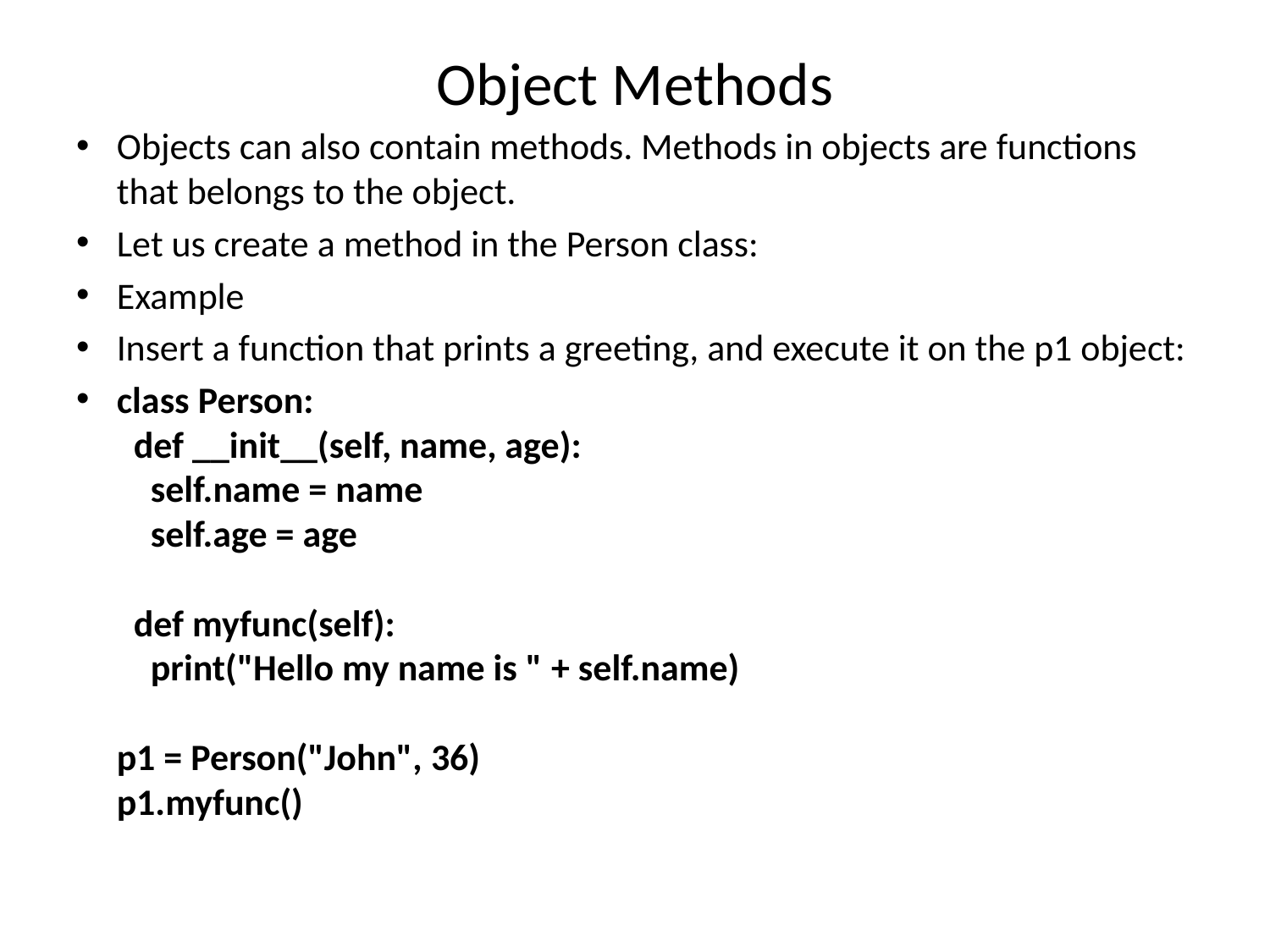

# Object Methods
Objects can also contain methods. Methods in objects are functions that belongs to the object.
Let us create a method in the Person class:
Example
Insert a function that prints a greeting, and execute it on the p1 object:
class Person:
  def __init__(self, name, age):
    self.name = name
    self.age = age
  def myfunc(self):
    print("Hello my name is " + self.name)
p1 = Person("John", 36)
p1.myfunc()